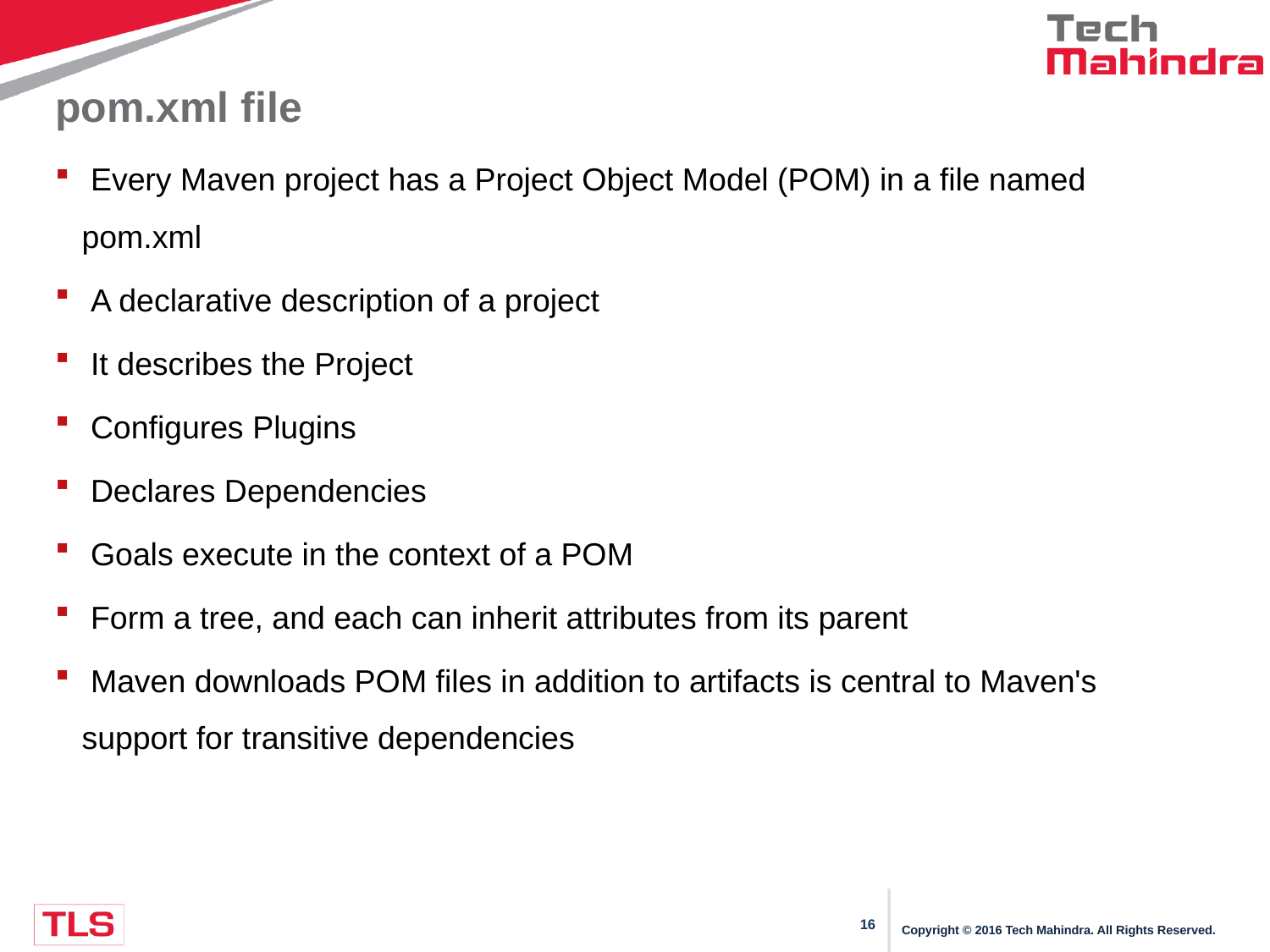

# pom.xml file
 Every Maven project has a Project Object Model (POM) in a file named pom.xml
 A declarative description of a project
 It describes the Project
 Configures Plugins
 Declares Dependencies
 Goals execute in the context of a POM
 Form a tree, and each can inherit attributes from its parent
 Maven downloads POM files in addition to artifacts is central to Maven's support for transitive dependencies

Copyright © 2016 Tech Mahindra. All Rights Reserved.